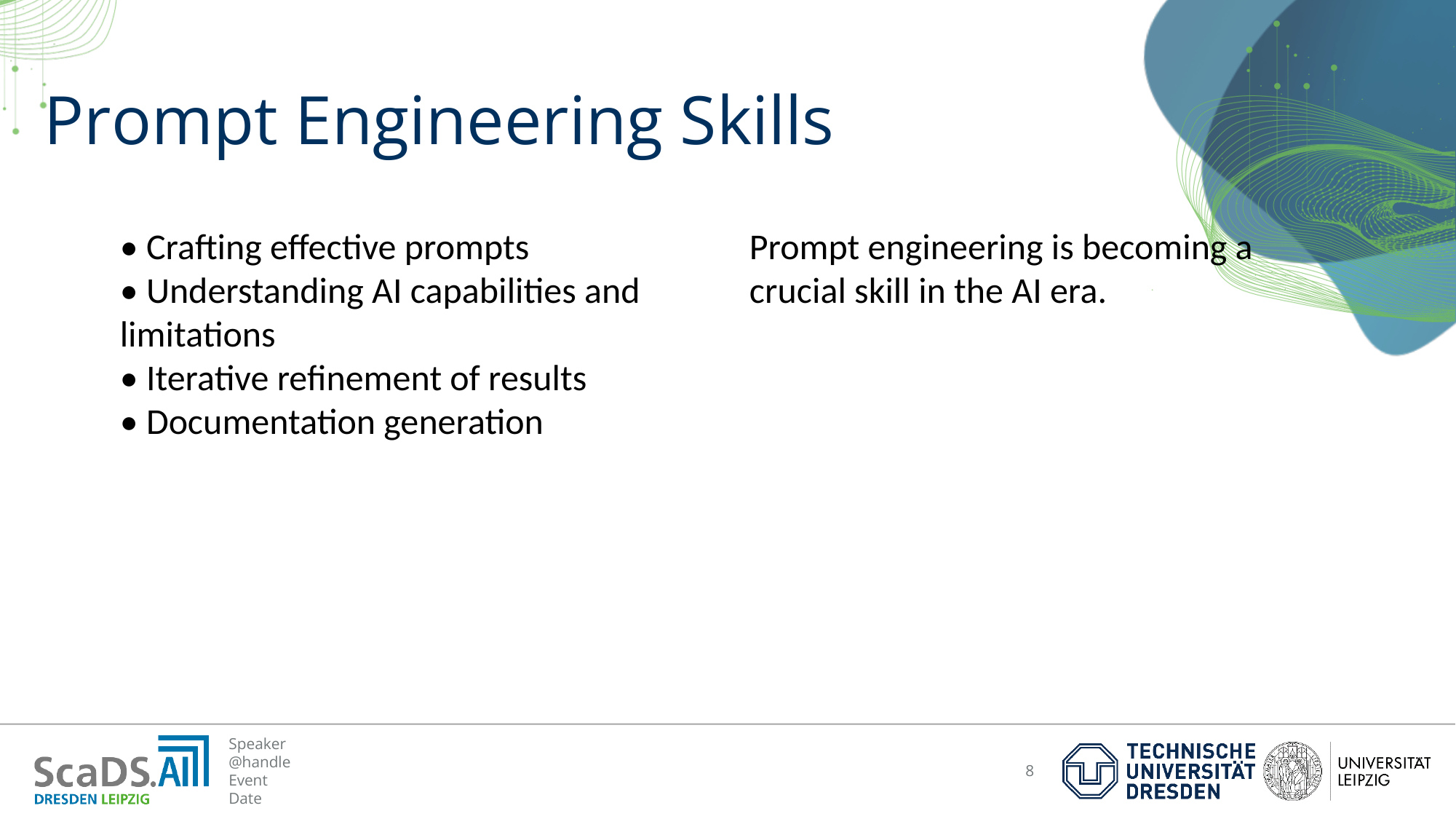

# Prompt Engineering Skills
• Crafting effective prompts
• Understanding AI capabilities and limitations
• Iterative refinement of results
• Documentation generation
Prompt engineering is becoming a crucial skill in the AI era.